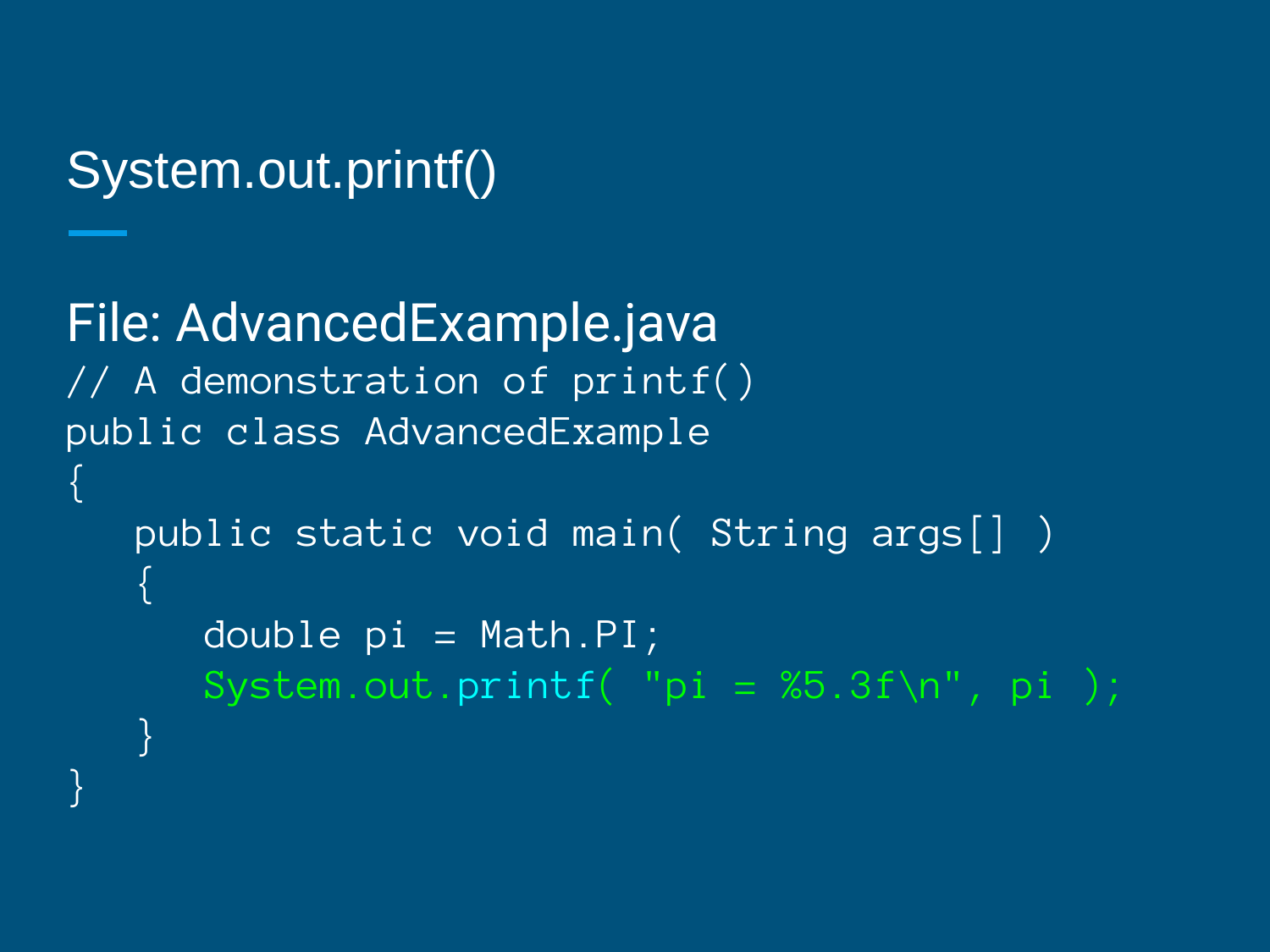

# System.out.printf()
File: AdvancedExample.java
// A demonstration of printf()
public class AdvancedExample
{
   public static void main( String args[] )
   {
      double pi = Math.PI;
      System.out.printf( "pi = %5.3f\n", pi );
   }
}